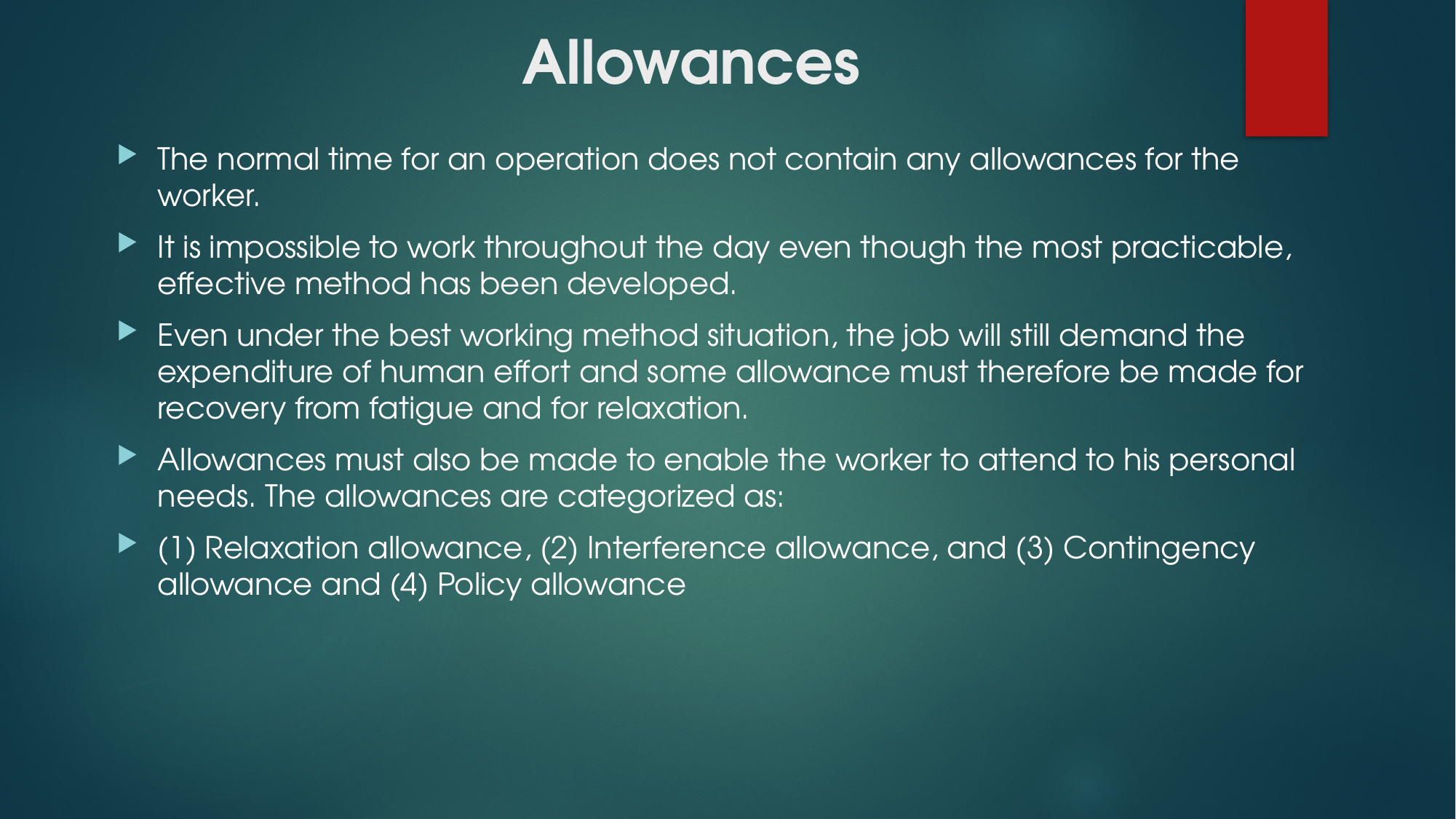

# Allowances
The normal time for an operation does not contain any allowances for the worker.
It is impossible to work throughout the day even though the most practicable, effective method has been developed.
Even under the best working method situation, the job will still demand the expenditure of human effort and some allowance must therefore be made for recovery from fatigue and for relaxation.
Allowances must also be made to enable the worker to attend to his personal needs. The allowances are categorized as:
(1) Relaxation allowance, (2) Interference allowance, and (3) Contingency allowance and (4) Policy allowance